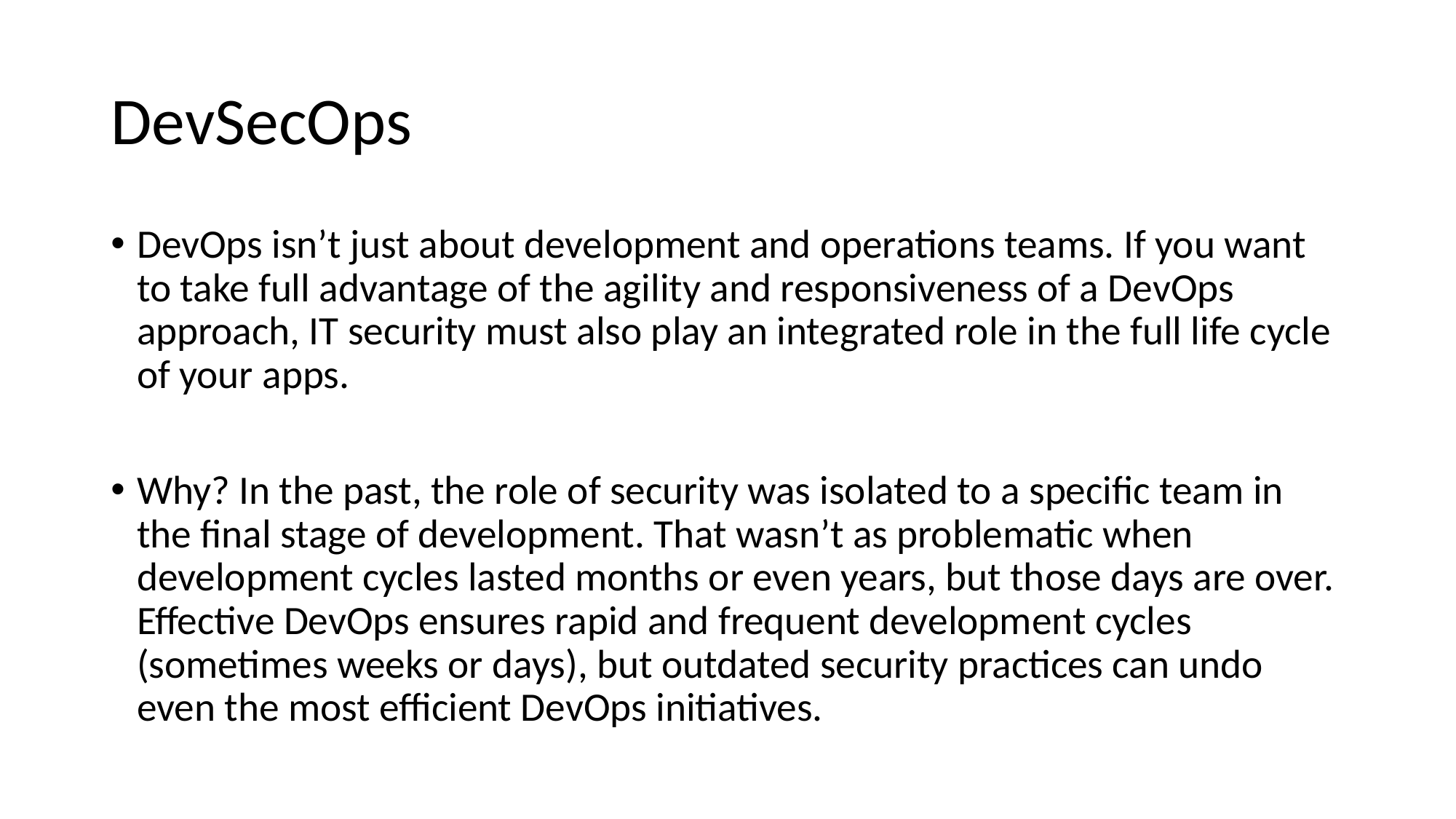

# DevSecOps
DevOps isn’t just about development and operations teams. If you want to take full advantage of the agility and responsiveness of a DevOps approach, IT security must also play an integrated role in the full life cycle of your apps.

Why? In the past, the role of security was isolated to a specific team in the final stage of development. That wasn’t as problematic when development cycles lasted months or even years, but those days are over. Effective DevOps ensures rapid and frequent development cycles (sometimes weeks or days), but outdated security practices can undo even the most efficient DevOps initiatives.